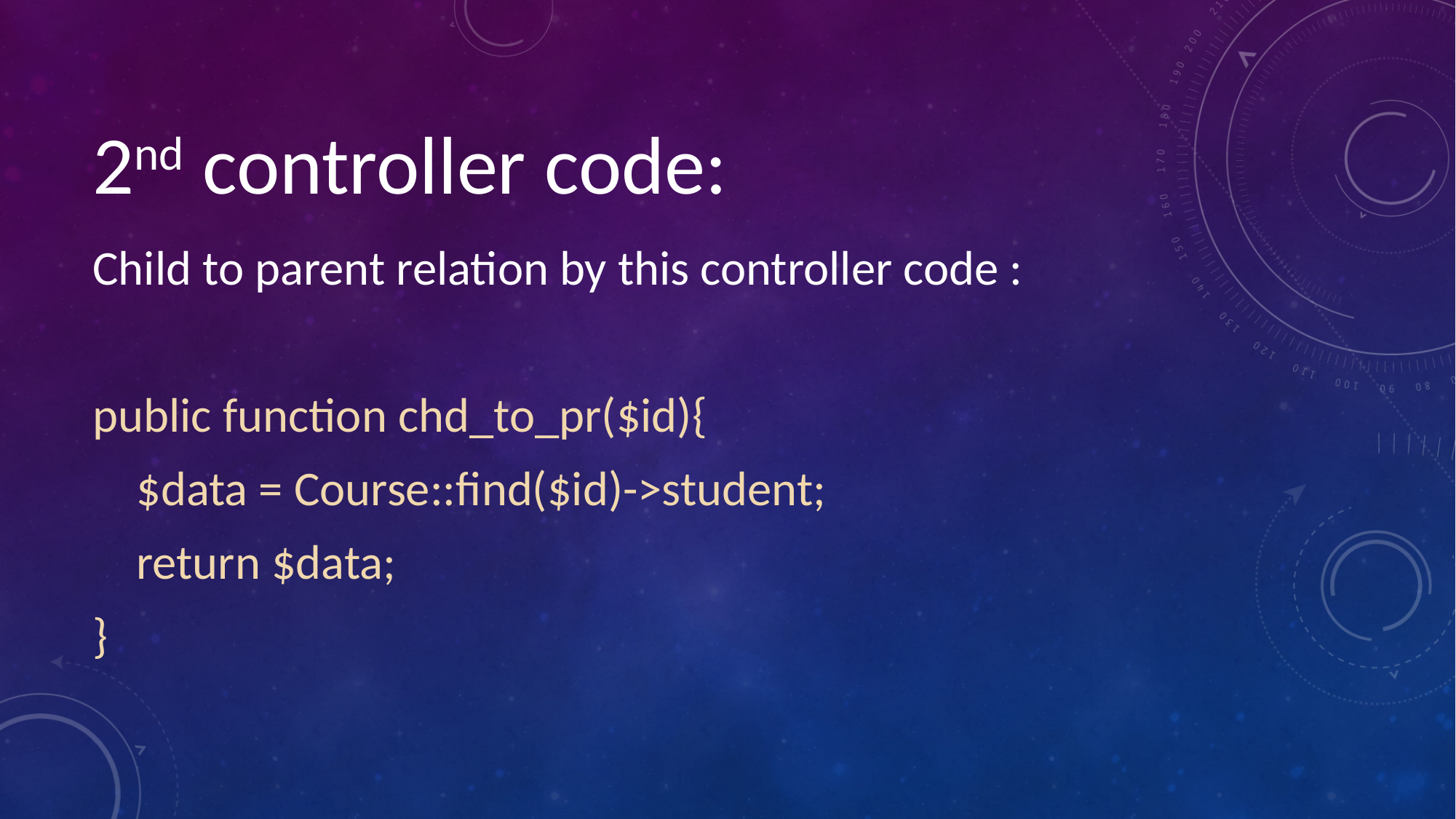

# 2nd controller code:
Child to parent relation by this controller code :

public function chd_to_pr($id){
    $data = Course::find($id)->student;
    return $data;
}